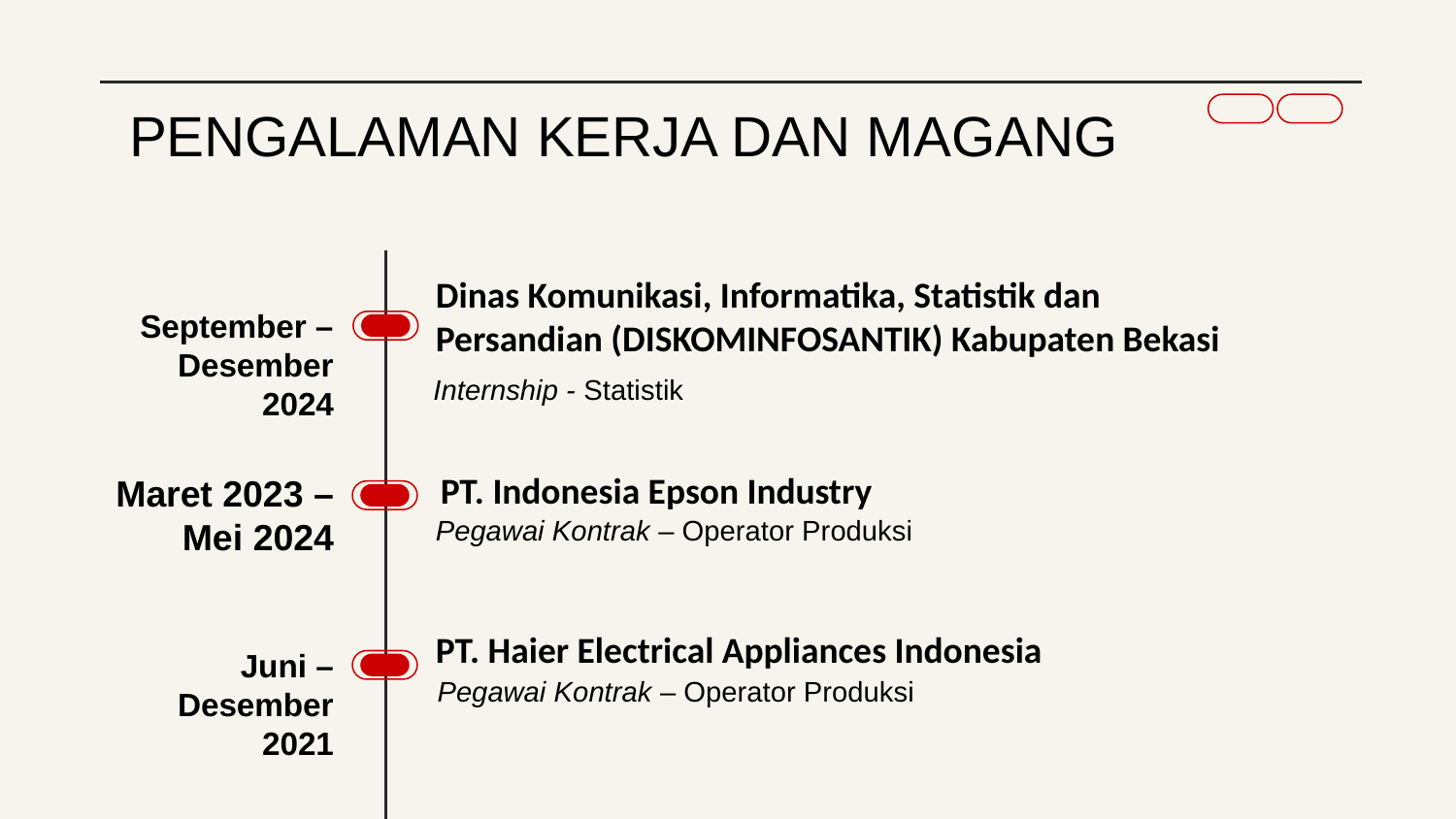

# PENGALAMAN KERJA DAN MAGANG

Dinas Komunikasi, Informatika, Statistik dan Persandian (DISKOMINFOSANTIK) Kabupaten Bekasi
September – Desember 2024
Internship - Statistik
PT. Indonesia Epson Industry
Maret 2023 – Mei 2024
Pegawai Kontrak – Operator Produksi
PT. Haier Electrical Appliances Indonesia
Juni – Desember 2021
Pegawai Kontrak – Operator Produksi